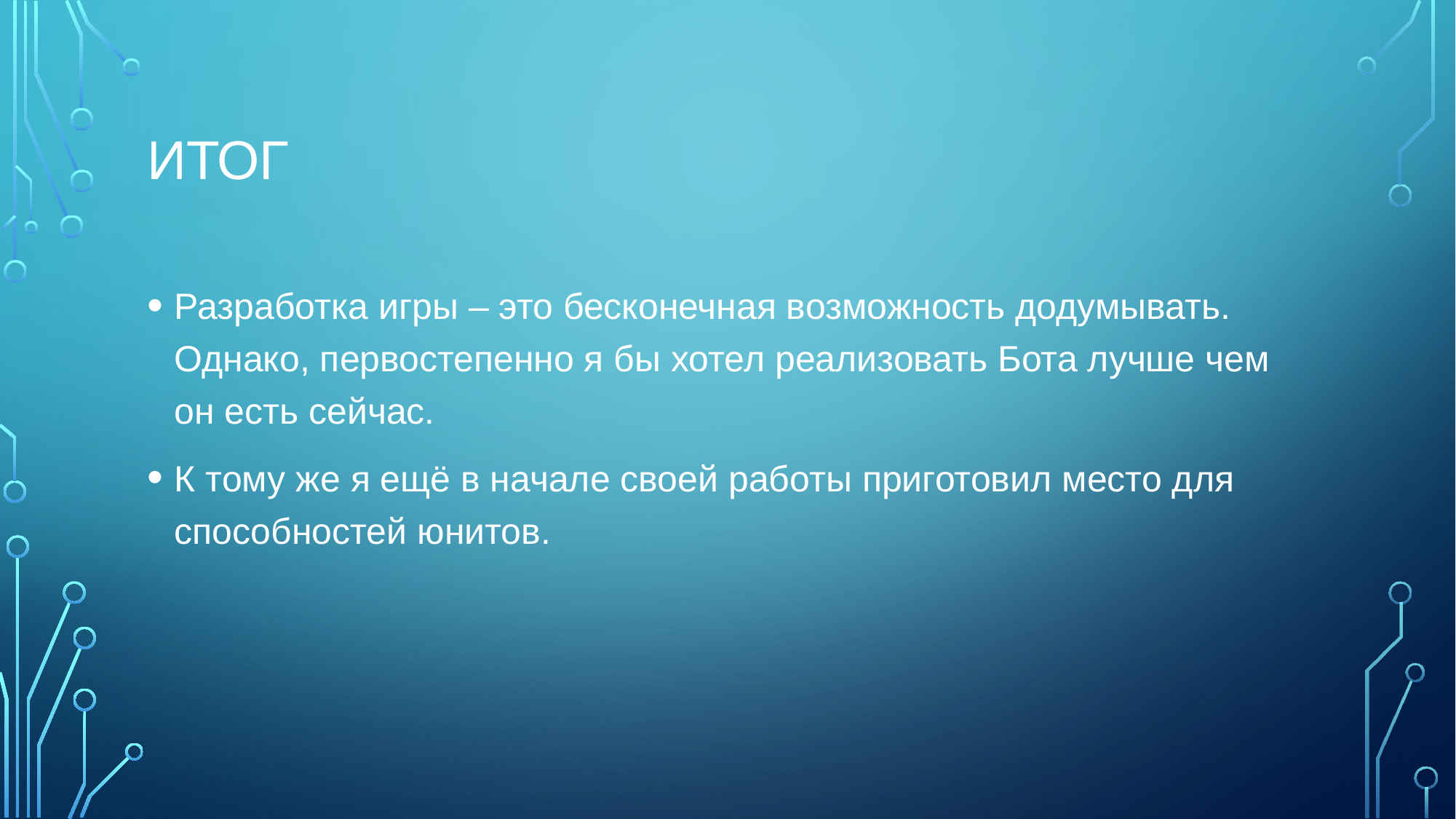

# Итог
Разработка игры – это бесконечная возможность додумывать. Однако, первостепенно я бы хотел реализовать Бота лучше чем он есть сейчас.
К тому же я ещё в начале своей работы приготовил место для способностей юнитов.